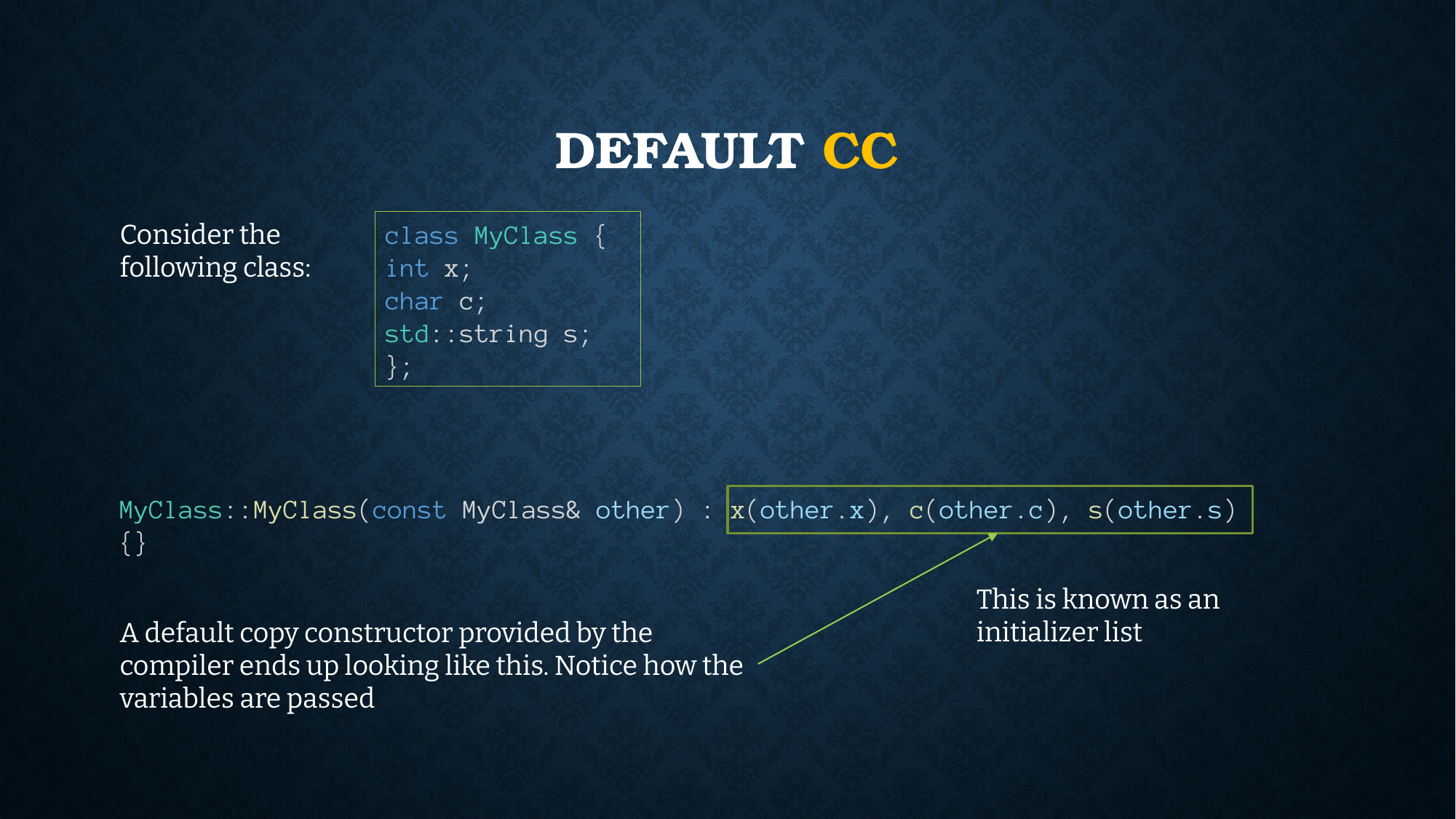

# Default CC
Consider the following class:
class MyClass {
int x;
char c;
std::string s;
};

MyClass::MyClass(const MyClass& other) : x(other.x), c(other.c), s(other.s)
{}
This is known as an initializer list
A default copy constructor provided by the compiler ends up looking like this. Notice how the variables are passed